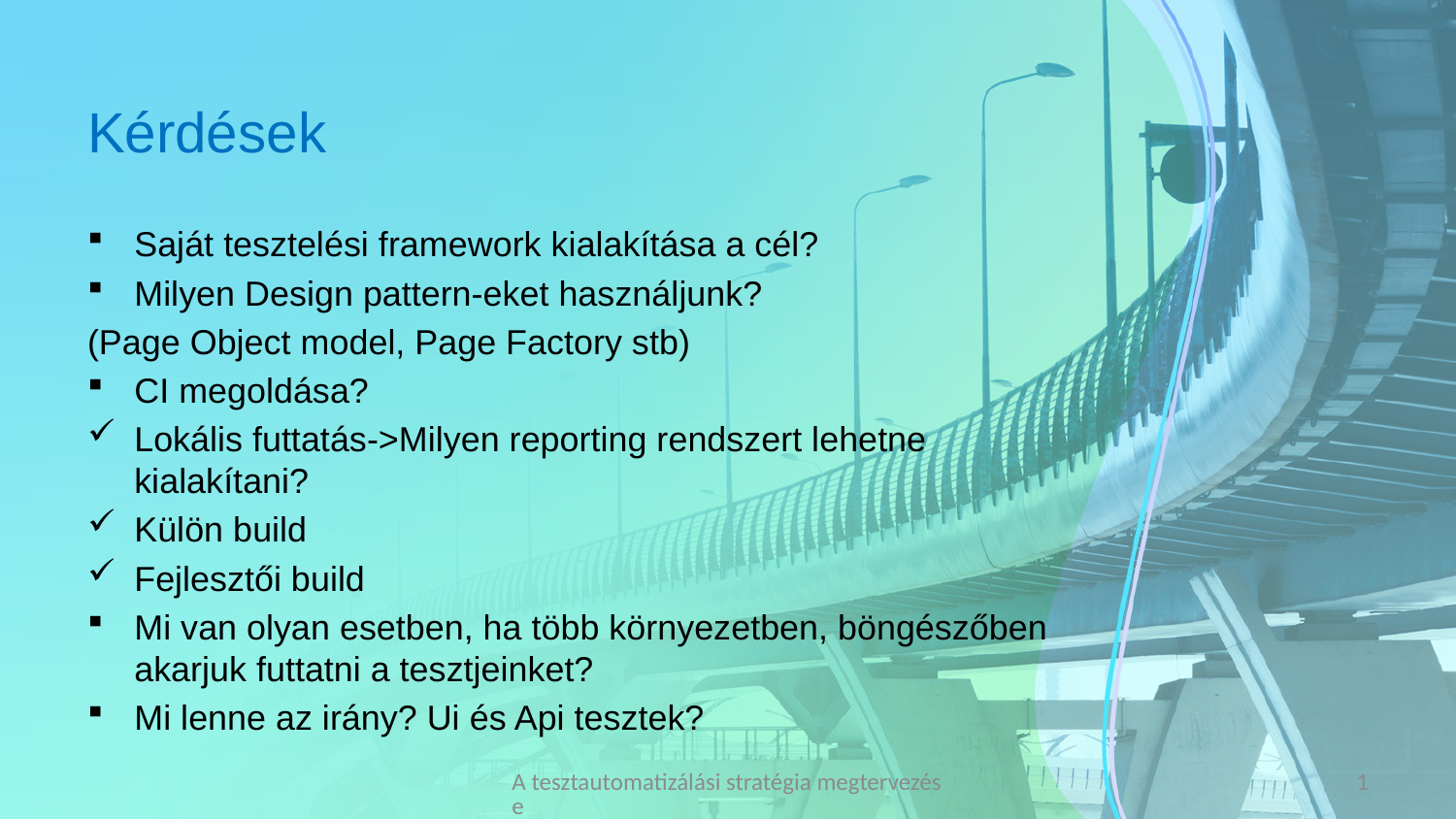

# Kérdések
Saját tesztelési framework kialakítása a cél?
Milyen Design pattern-eket használjunk?
(Page Object model, Page Factory stb)
CI megoldása?
Lokális futtatás->Milyen reporting rendszert lehetne kialakítani?
Külön build
Fejlesztői build
Mi van olyan esetben, ha több környezetben, böngészőben akarjuk futtatni a tesztjeinket?
Mi lenne az irány? Ui és Api tesztek?
A tesztautomatizálási stratégia megtervezése
1